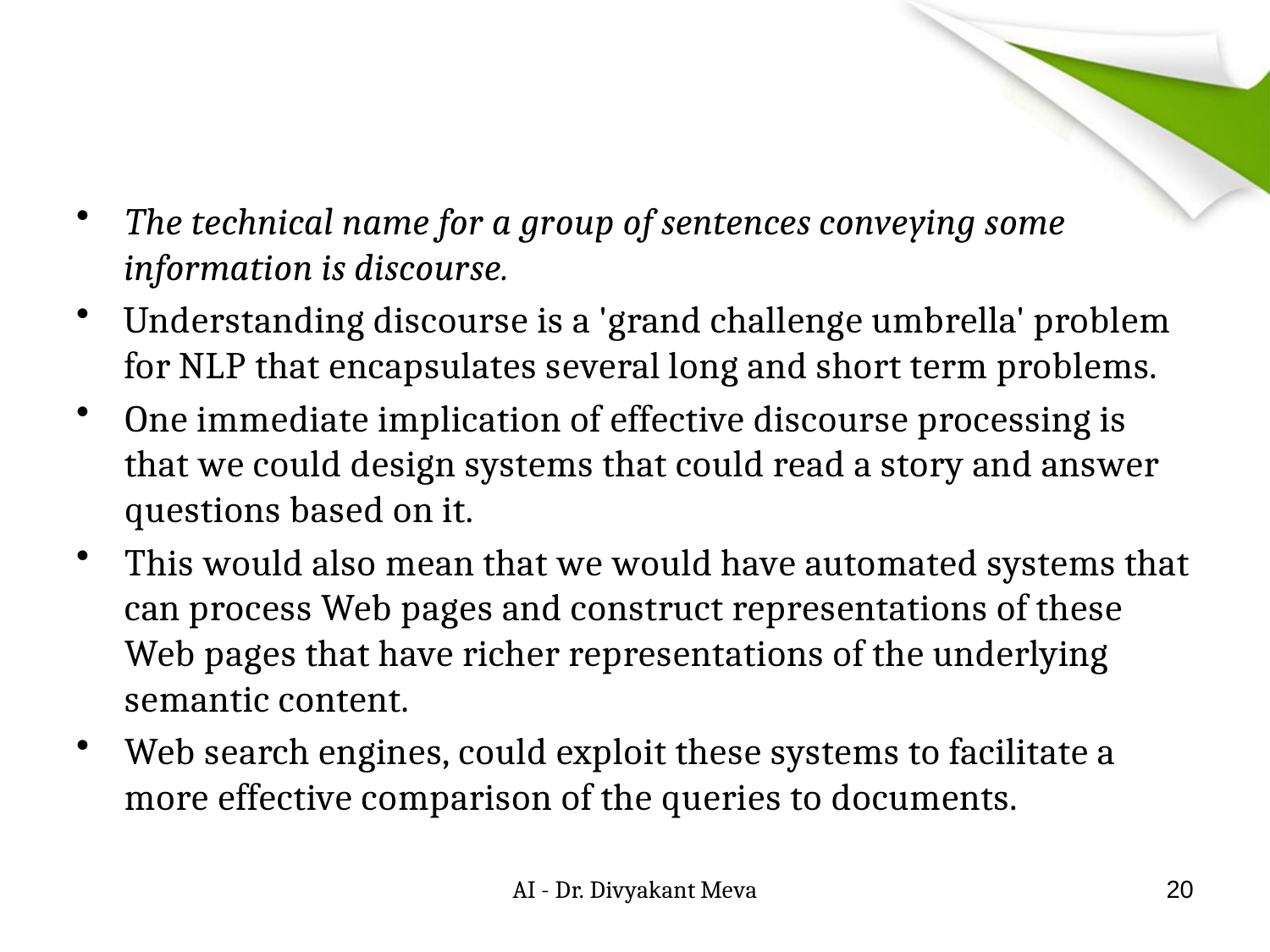

#
The technical name for a group of sentences conveying some information is discourse.
Understanding discourse is a 'grand challenge umbrella' problem for NLP that encapsulates several long and short term problems.
One immediate implication of effective discourse processing is that we could design systems that could read a story and answer questions based on it.
This would also mean that we would have automated systems that can process Web pages and construct representations of these Web pages that have richer representations of the underlying semantic content.
Web search engines, could exploit these systems to facilitate a more effective comparison of the queries to documents.
AI - Dr. Divyakant Meva
20